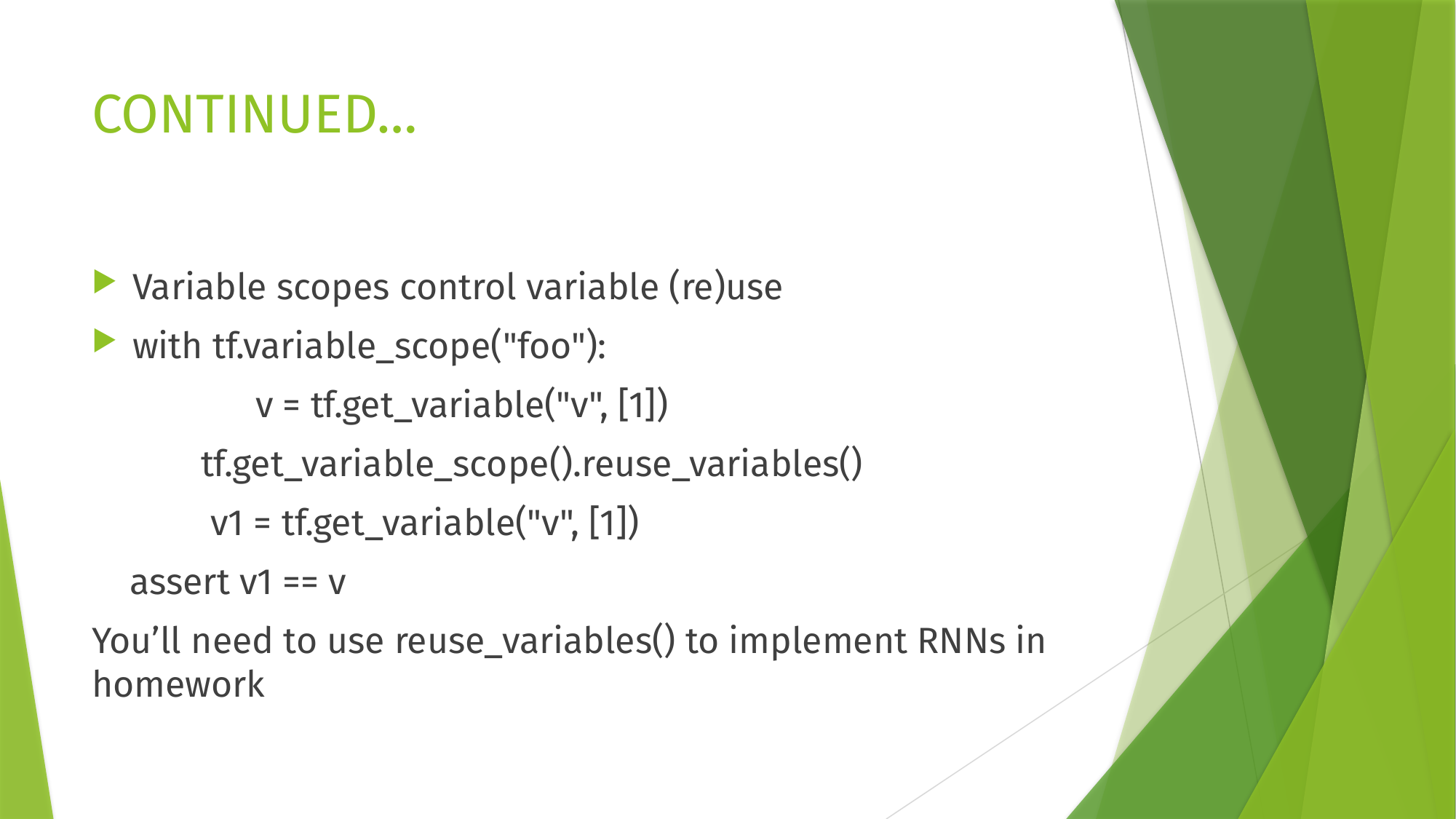

# CONTINUED…
Variable scopes control variable (re)use
with tf.variable_scope("foo"):
	v = tf.get_variable("v", [1])
tf.get_variable_scope().reuse_variables()
 v1 = tf.get_variable("v", [1])
    assert v1 == v
You’ll need to use reuse_variables() to implement RNNs in homework